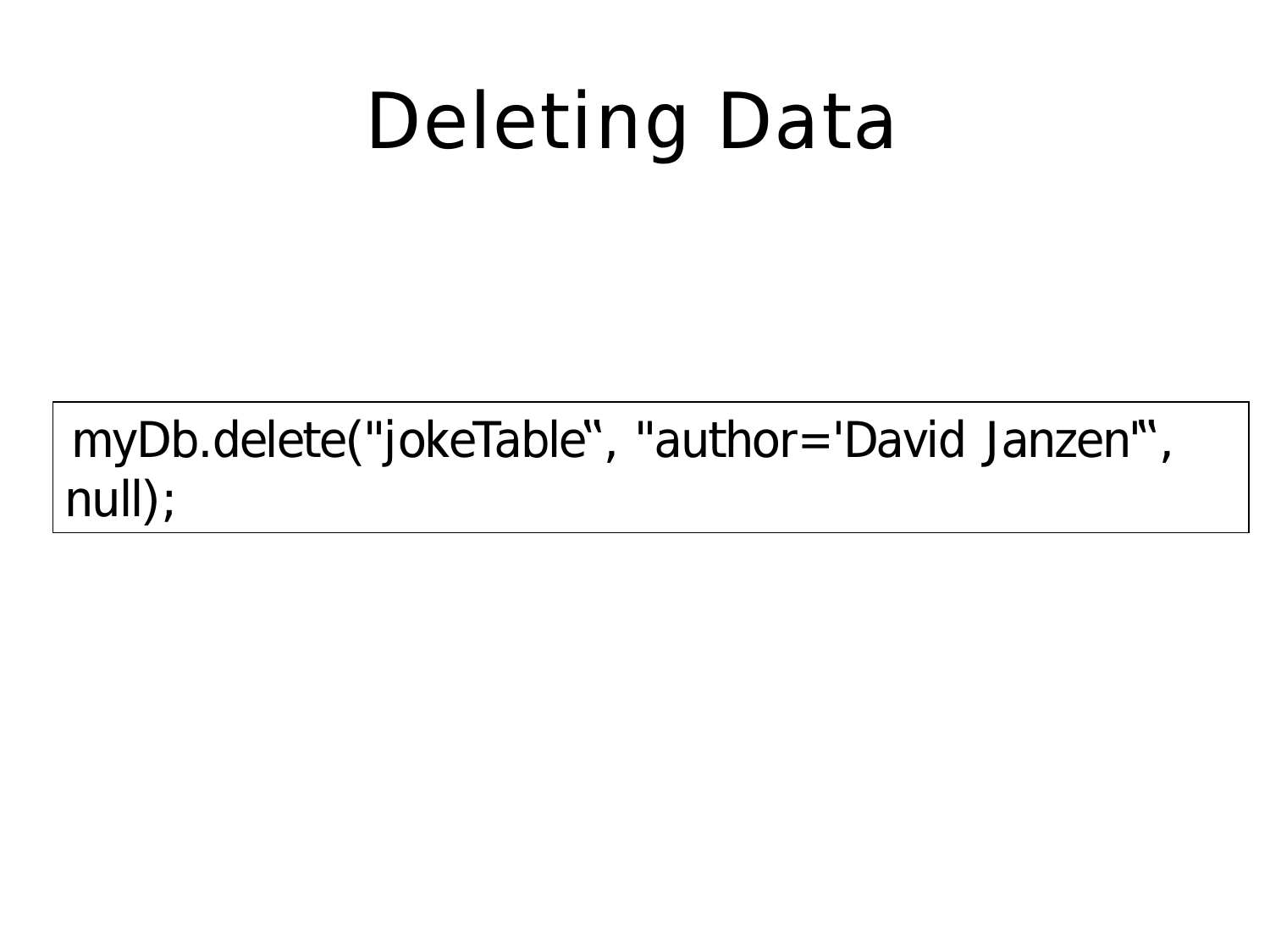

# Deleting Data

 myDb.delete("jokeTable“, "author='David Janzen'“,  null);